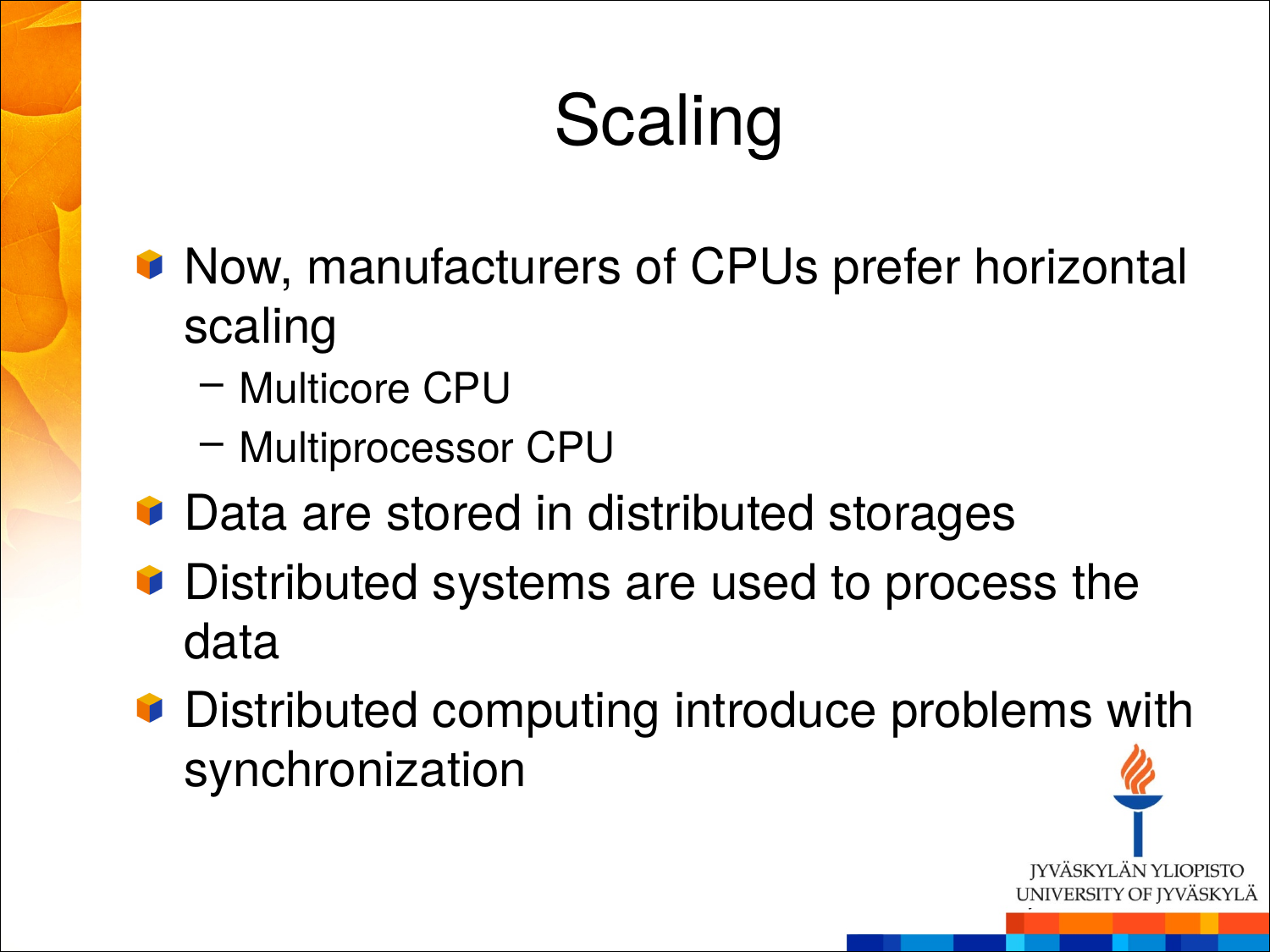

# Scaling
Now, manufacturers of CPUs prefer horizontal scaling
Multicore CPU
Multiprocessor CPU
Data are stored in distributed storages
Distributed systems are used to process the data
Distributed computing introduce problems with synchronization